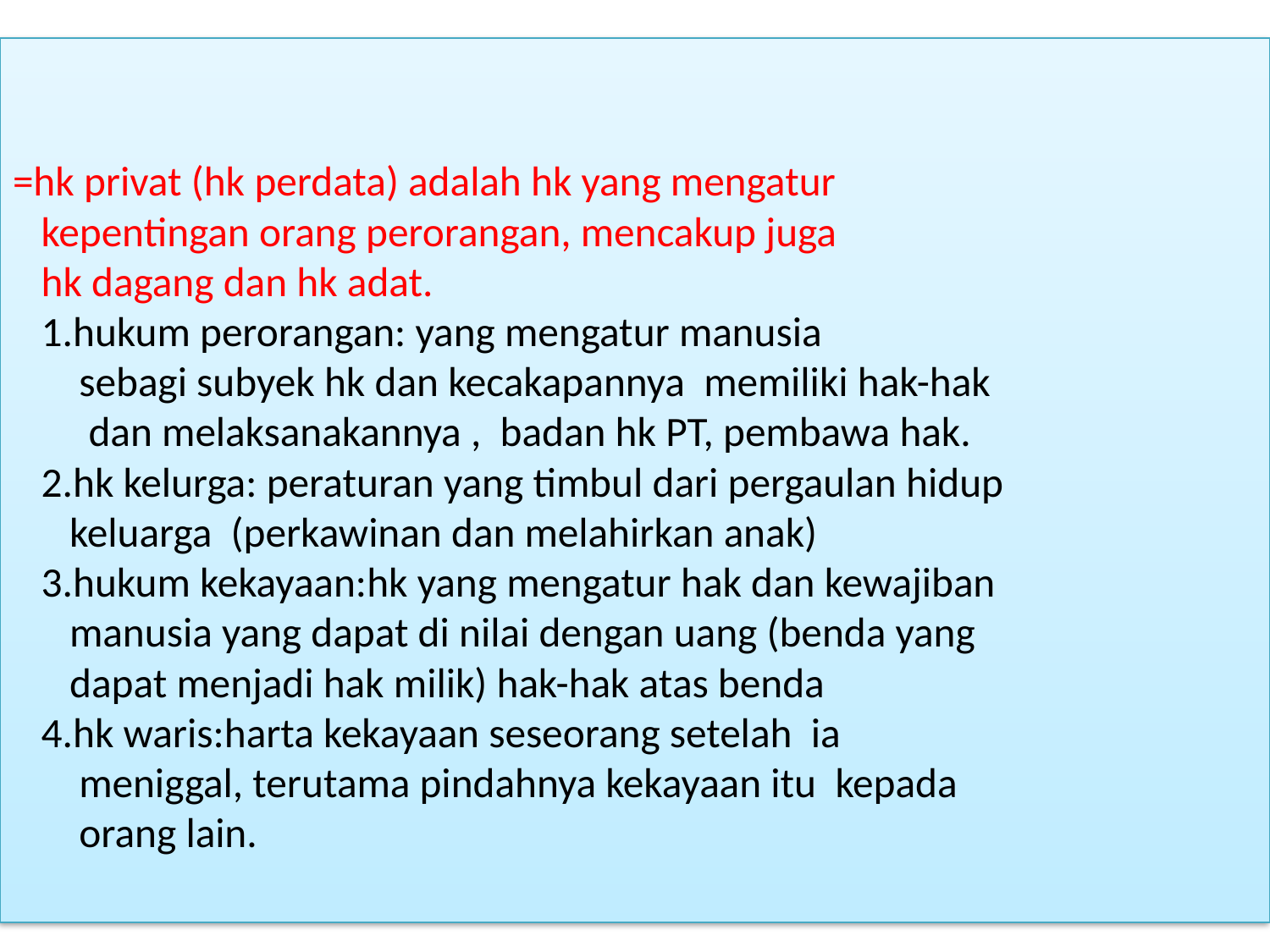

# =hk privat (hk perdata) adalah hk yang mengatur kepentingan orang perorangan, mencakup juga hk dagang dan hk adat. 1.hukum perorangan: yang mengatur manusia sebagi subyek hk dan kecakapannya  memiliki hak-hak dan melaksanakannya ,  badan hk PT, pembawa hak. 2.hk kelurga: peraturan yang timbul dari pergaulan hidup keluarga  (perkawinan dan melahirkan anak) 3.hukum kekayaan:hk yang mengatur hak dan kewajiban manusia yang dapat di nilai dengan uang (benda yang dapat menjadi hak milik) hak-hak atas benda 4.hk waris:harta kekayaan seseorang setelah  ia meniggal, terutama pindahnya kekayaan itu  kepada orang lain.